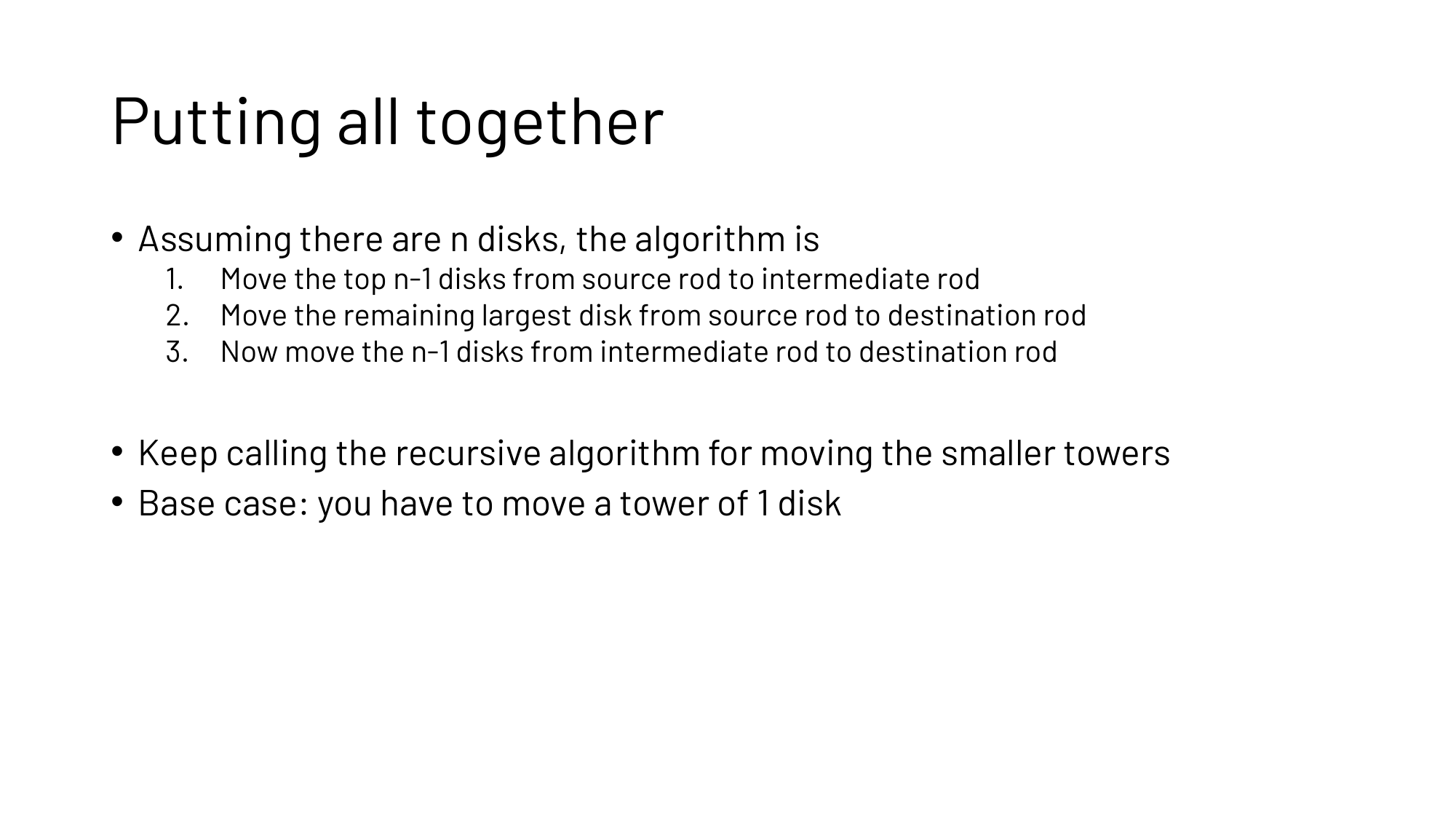

# Putting all together
Assuming there are n disks, the algorithm is
Move the top n-1 disks from source rod to intermediate rod
Move the remaining largest disk from source rod to destination rod
Now move the n-1 disks from intermediate rod to destination rod

Keep calling the recursive algorithm for moving the smaller towers
Base case: you have to move a tower of 1 disk